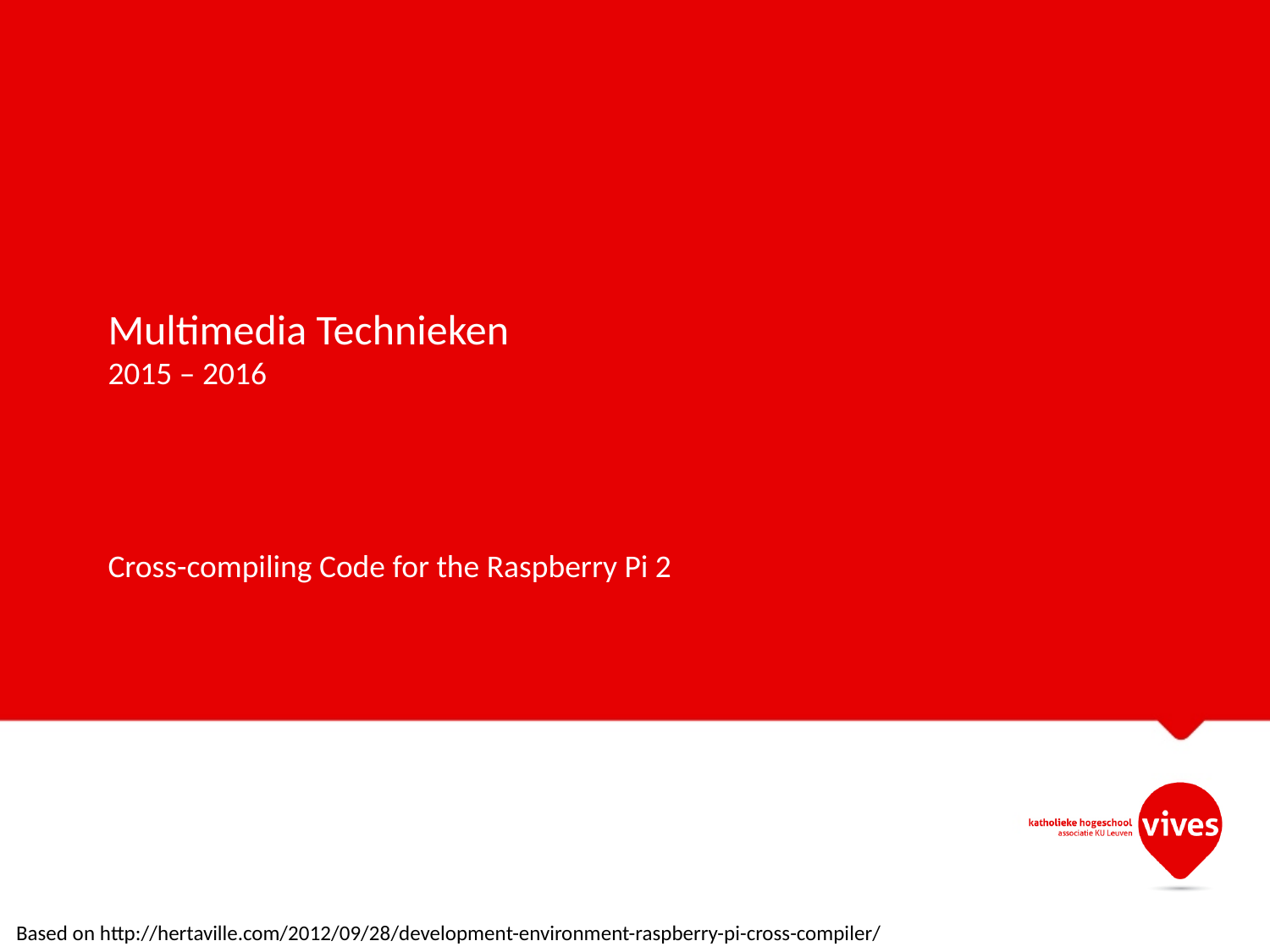

# Multimedia Technieken 2015 – 2016
Cross-compiling Code for the Raspberry Pi 2
Based on http://hertaville.com/2012/09/28/development-environment-raspberry-pi-cross-compiler/